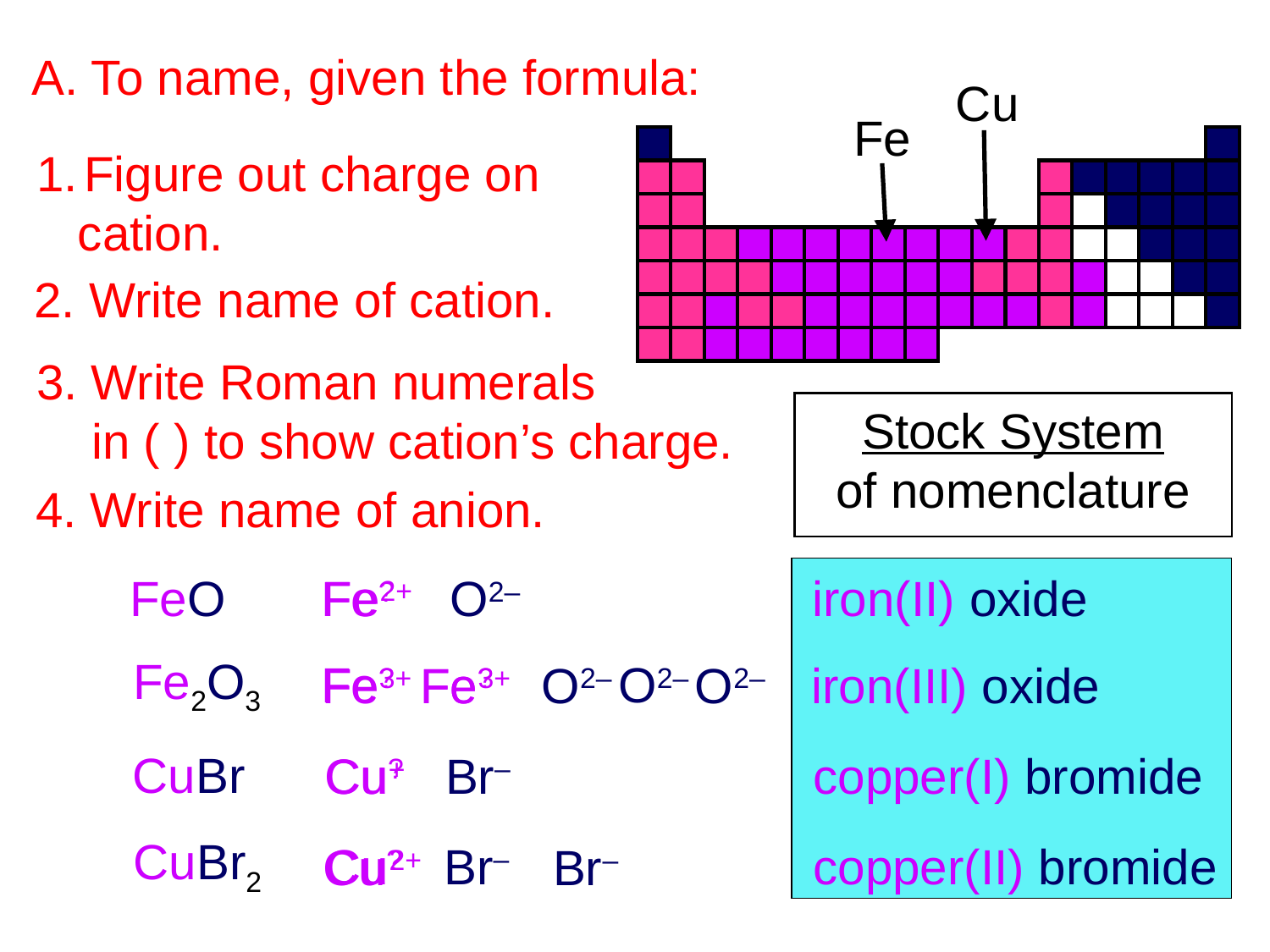

A. To name, given the formula:
Cu

Fe

Figure out charge on
   cation.
2. Write name of cation.
3. Write Roman numerals
    in ( ) to show cation’s charge.
Stock System
of nomenclature
4. Write name of anion.

Fe2+
Fe?
iron(II) oxide
FeO
O2–
Fe?
O2–
Fe2O3
Fe3+
Fe?
O2–
O2–
Fe3+
iron(III) oxide
CuBr
Cu?
Br–
copper(I) bromide
Cu+
CuBr2
Br–
copper(II) bromide
Cu2+
Cu?
Br–